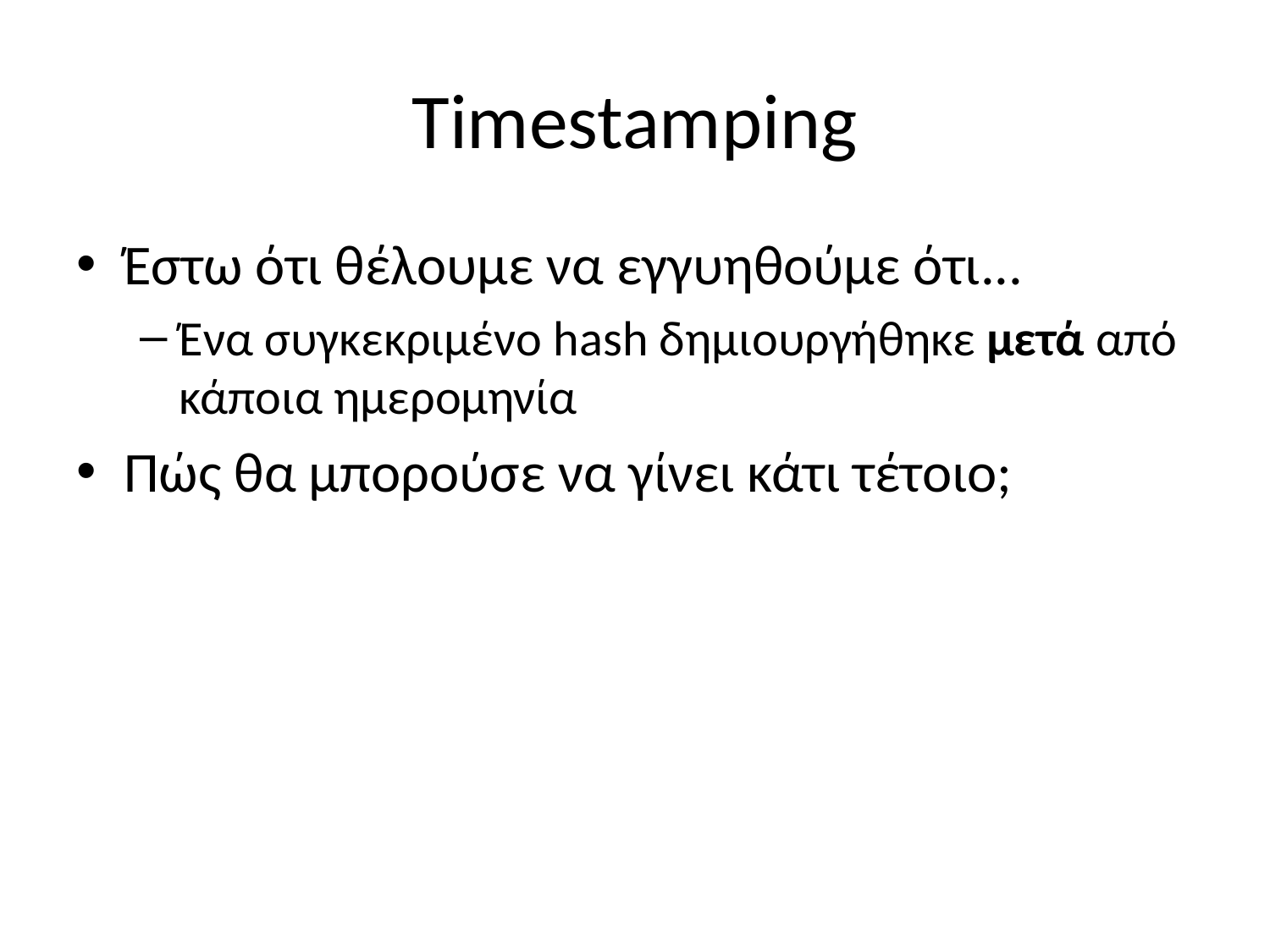

# Timestamping
Έστω ότι θέλουμε να εγγυηθούμε ότι...
Ένα συγκεκριμένο hash δημιουργήθηκε μετά από κάποια ημερομηνία
Πώς θα μπορούσε να γίνει κάτι τέτοιο;